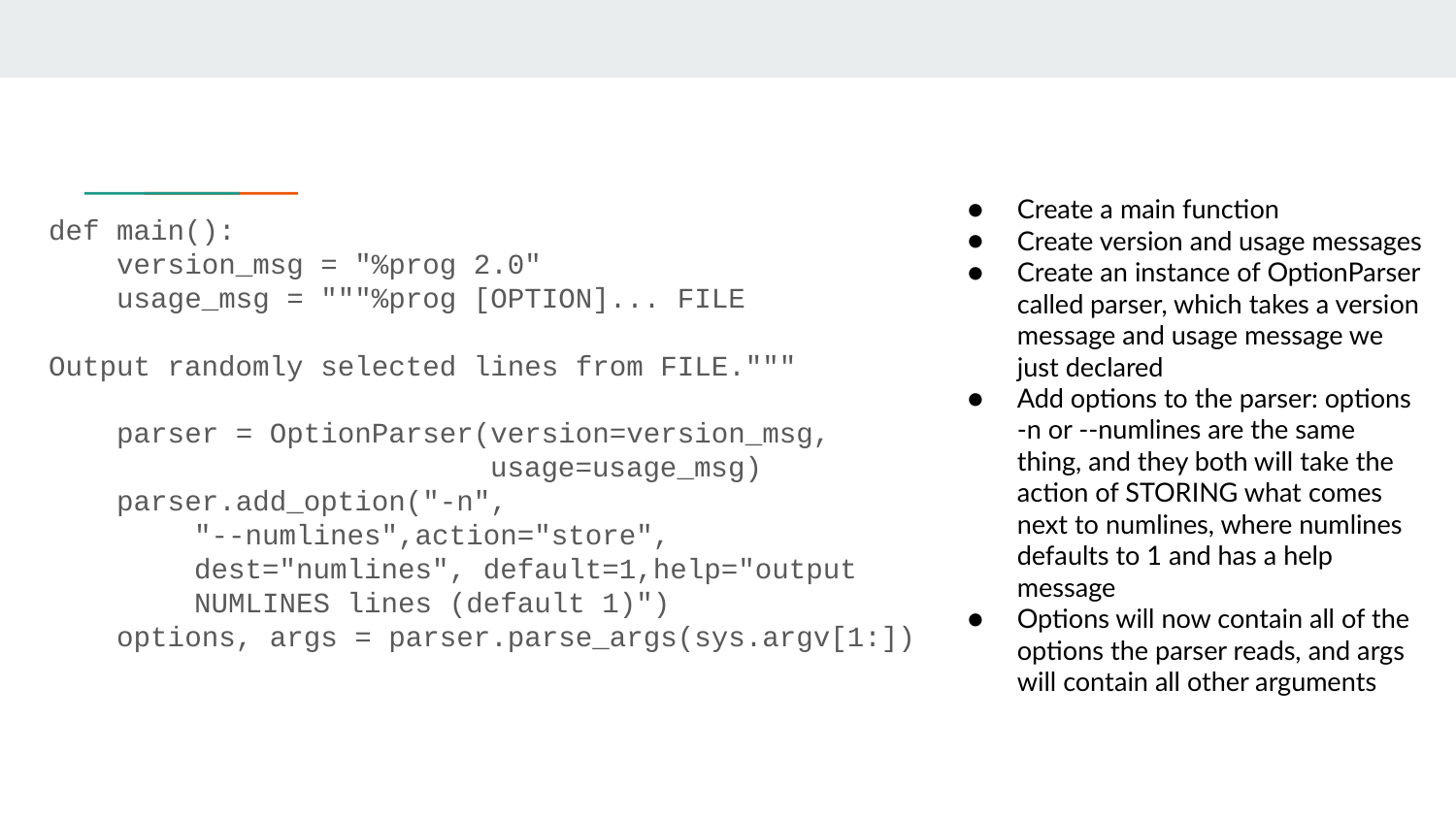

Create a main function
Create version and usage messages
Create an instance of OptionParser called parser, which takes a version message and usage message we just declared
Add options to the parser: options -n or --numlines are the same thing, and they both will take the action of STORING what comes next to numlines, where numlines defaults to 1 and has a help message
Options will now contain all of the options the parser reads, and args will contain all other arguments
def main():
    version_msg = "%prog 2.0"
    usage_msg = """%prog [OPTION]... FILE

Output randomly selected lines from FILE."""

    parser = OptionParser(version=version_msg,
                          usage=usage_msg)
    parser.add_option("-n",
"--numlines",action="store",
dest="numlines", default=1,help="output
NUMLINES lines (default 1)")
    options, args = parser.parse_args(sys.argv[1:])